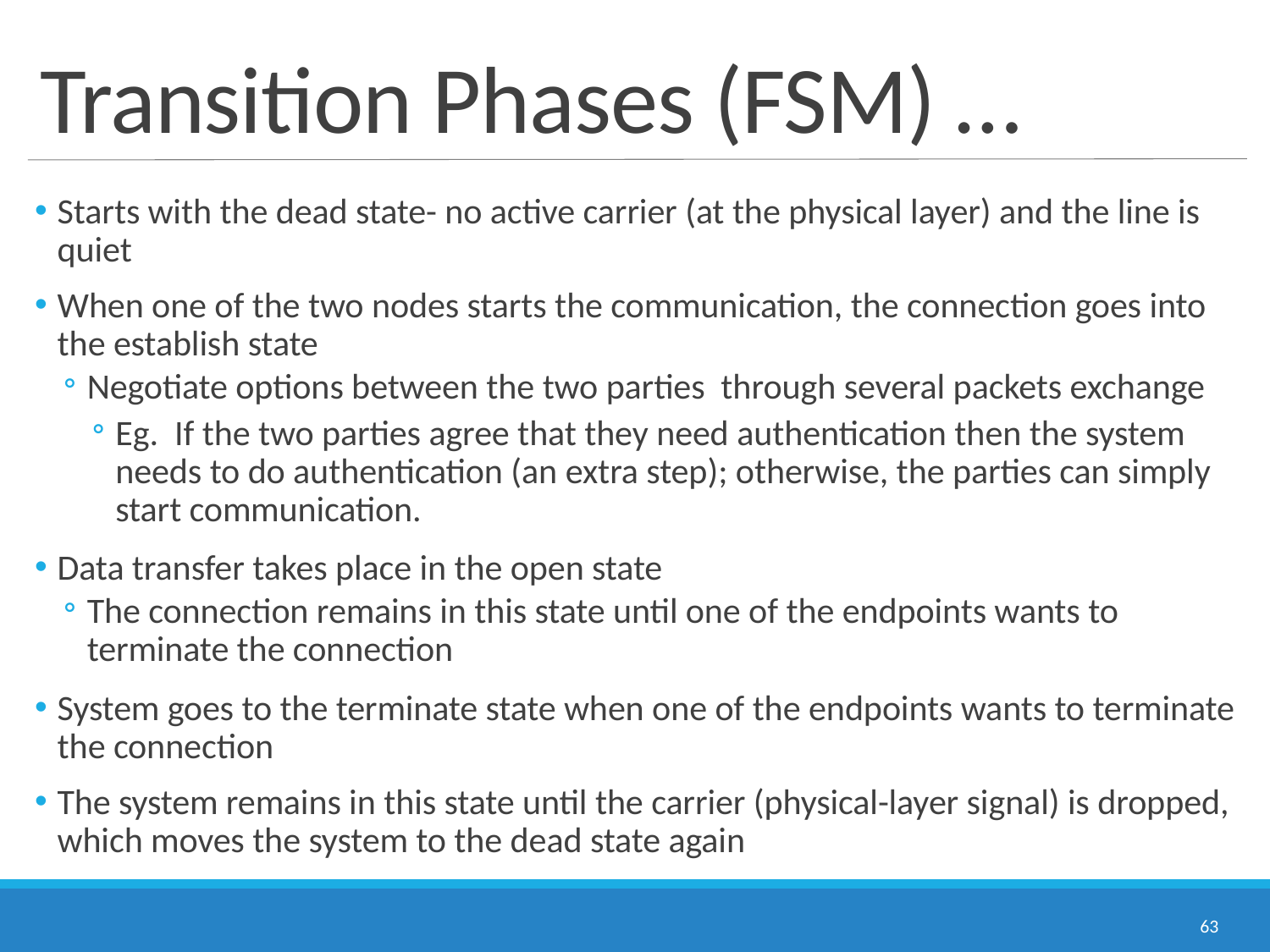

# Transition Phases (FSM) …
Starts with the dead state- no active carrier (at the physical layer) and the line is quiet
When one of the two nodes starts the communication, the connection goes into the establish state
Negotiate options between the two parties  through several packets exchange
Eg.  If the two parties agree that they need authentication then the system needs to do authentication (an extra step); otherwise, the parties can simply start communication.
Data transfer takes place in the open state
The connection remains in this state until one of the endpoints wants to terminate the connection
System goes to the terminate state when one of the endpoints wants to terminate the connection
The system remains in this state until the carrier (physical-layer signal) is dropped, which moves the system to the dead state again